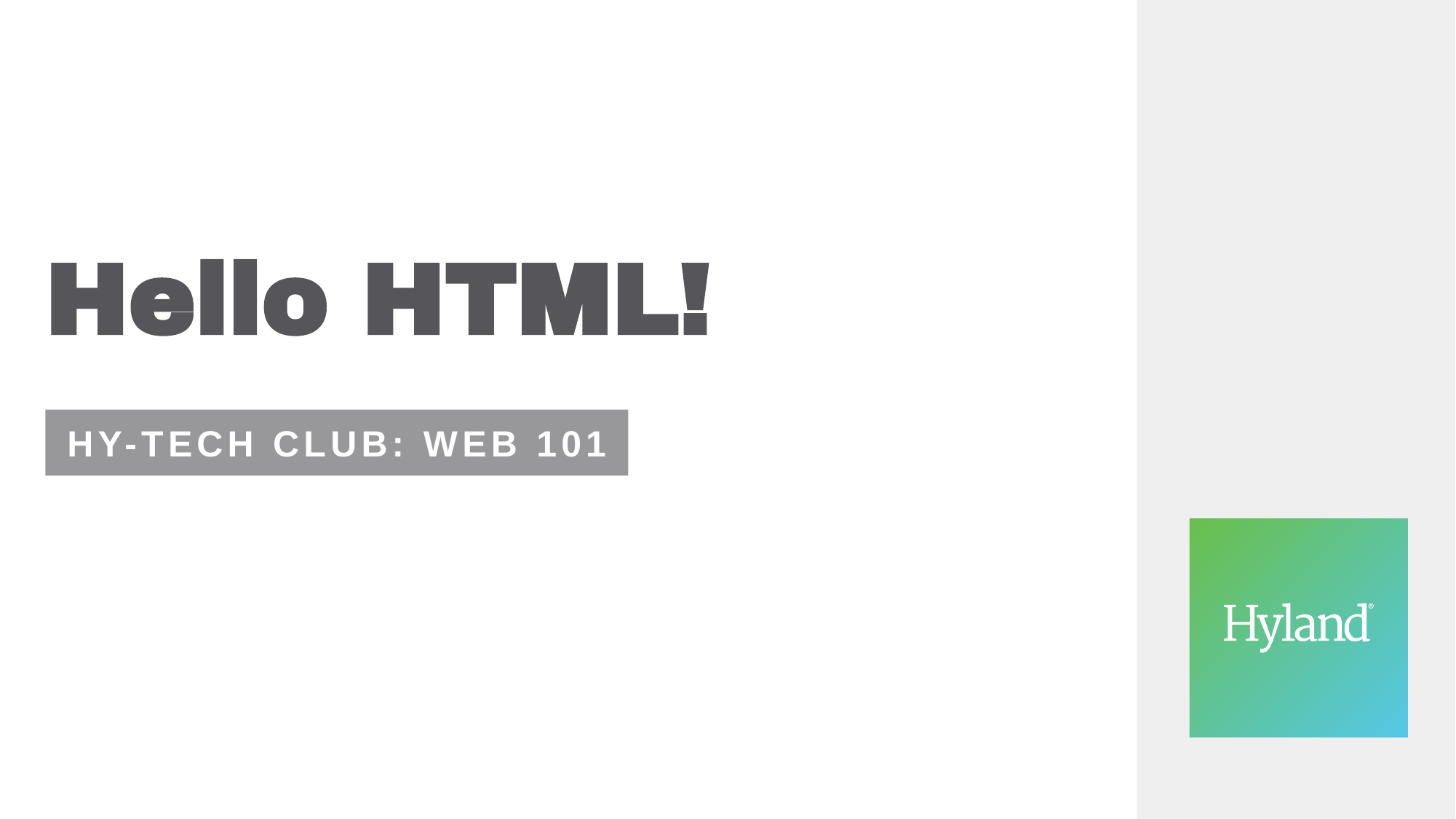

# Hello HTML!
Hy-Tech Club: Web 101